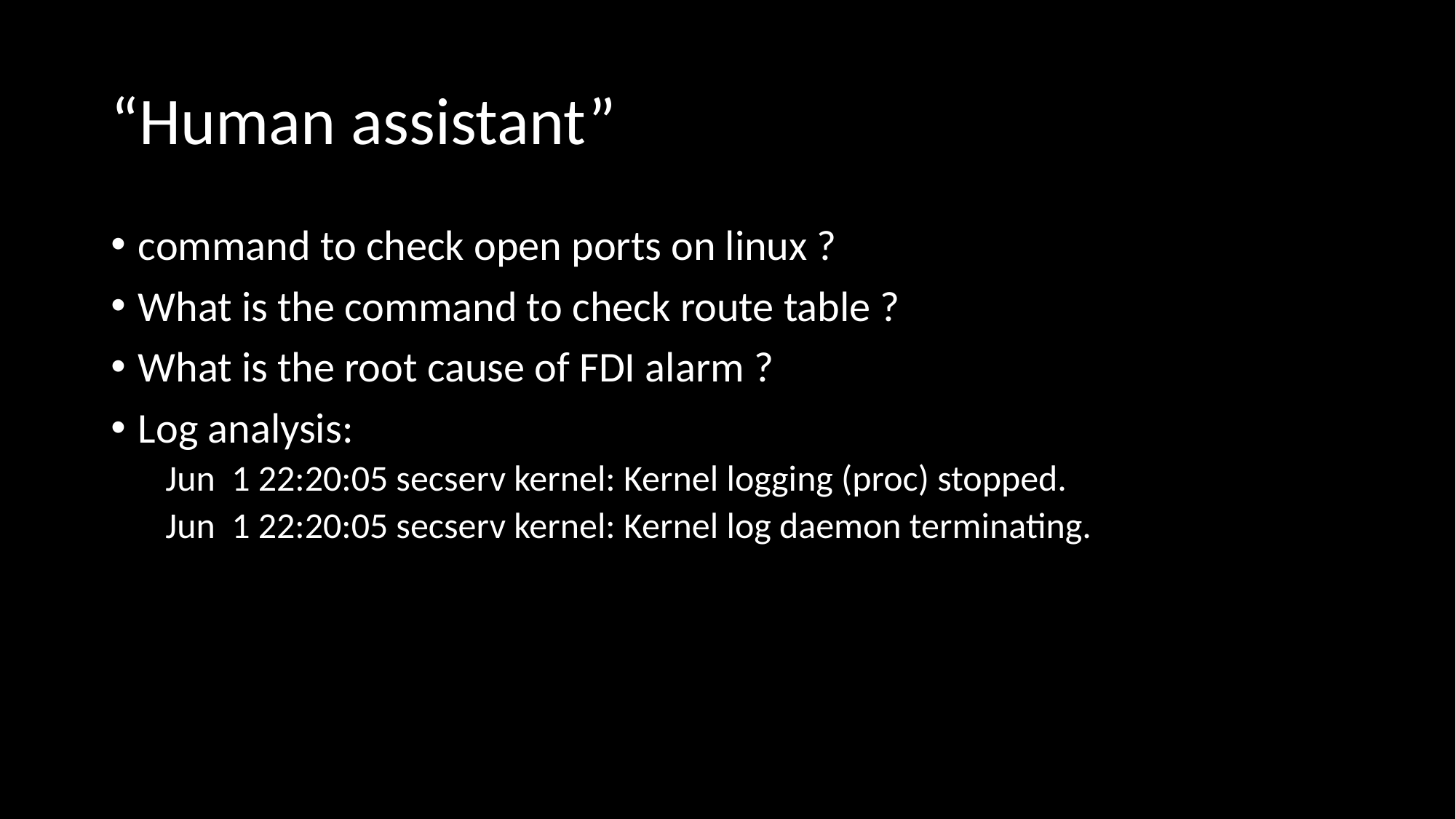

# “Human assistant”
command to check open ports on linux ?
What is the command to check route table ?
What is the root cause of FDI alarm ?
Log analysis:
Jun  1 22:20:05 secserv kernel: Kernel logging (proc) stopped.
Jun  1 22:20:05 secserv kernel: Kernel log daemon terminating.